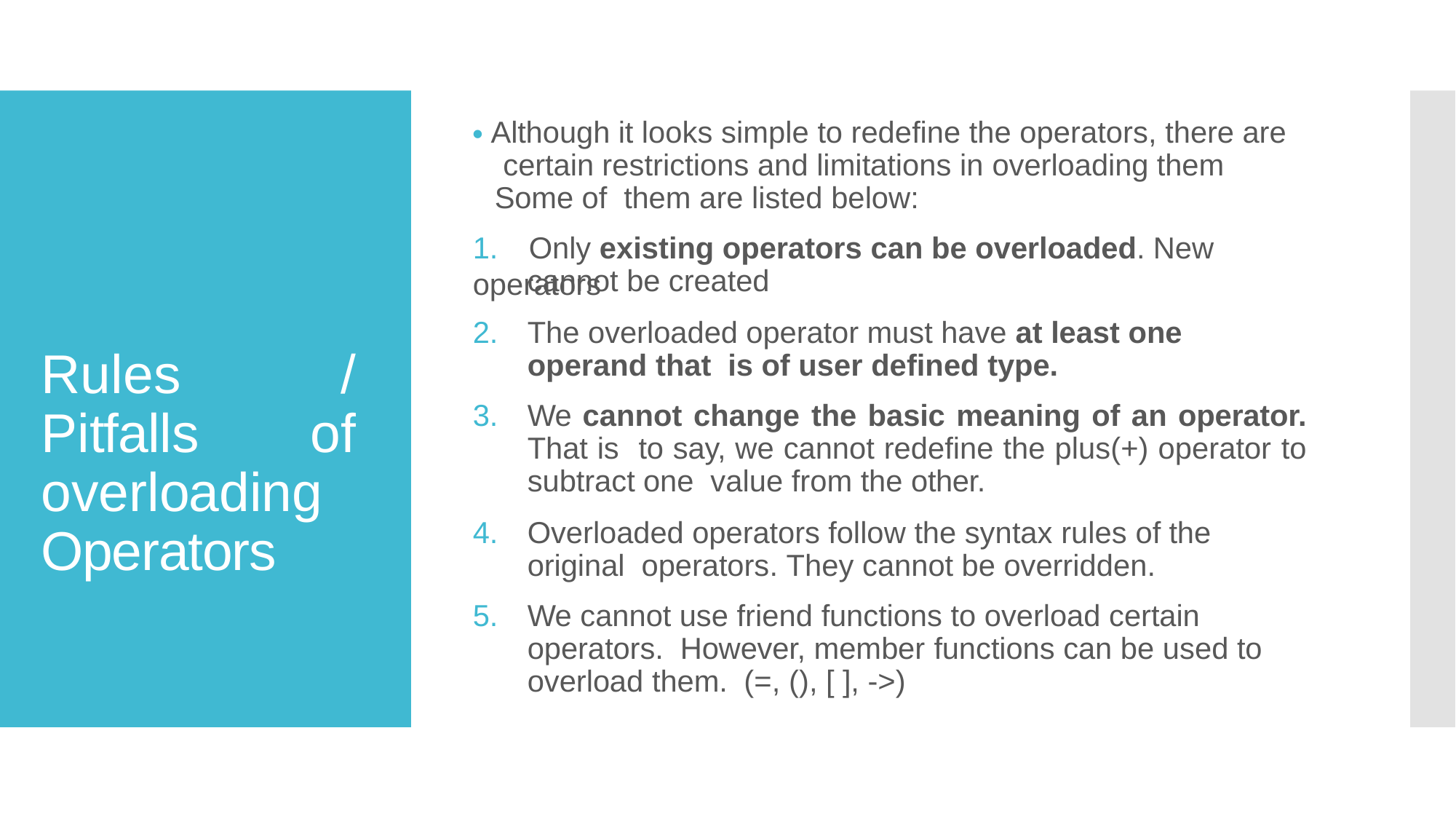

🞄 Although it looks simple to redefine the operators, there are  certain restrictions and limitations in overloading them Some of  them are listed below:
# 1.	Only existing operators can be overloaded. New operators
cannot be created
The overloaded operator must have at least one operand that  is of user defined type.
We cannot change the basic meaning of an operator. That is  to say, we cannot redefine the plus(+) operator to subtract one  value from the other.
Overloaded operators follow the syntax rules of the original  operators. They cannot be overridden.
We cannot use friend functions to overload certain operators.  However, member functions can be used to overload them.  (=, (), [ ], ->)
Rules / Pitfalls  of overloading  Operators